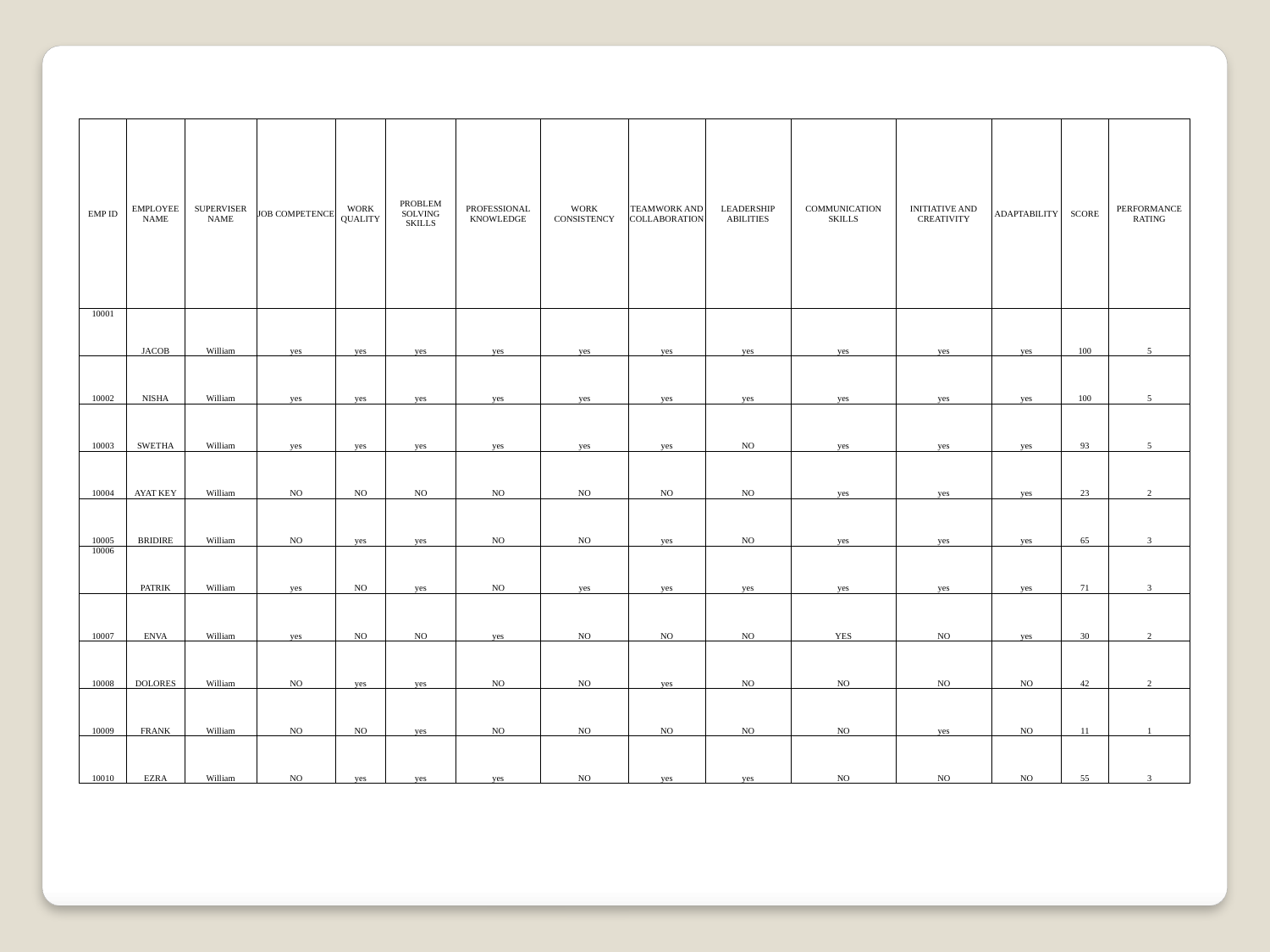

| EMP ID | EMPLOYEE NAME | SUPERVISER NAME | JOB COMPETENCE | WORK QUALITY | PROBLEM SOLVING SKILLS | PROFESSIONAL KNOWLEDGE | WORK CONSISTENCY | TEAMWORK AND COLLABORATION | LEADERSHIP ABILITIES | COMMUNICATION SKILLS | INITIATIVE AND CREATIVITY | ADAPTABILITY | SCORE | PERFORMANCE RATING |
| --- | --- | --- | --- | --- | --- | --- | --- | --- | --- | --- | --- | --- | --- | --- |
| 10001 | JACOB | William | yes | yes | yes | yes | yes | yes | yes | yes | yes | yes | 100 | 5 |
| 10002 | NISHA | William | yes | yes | yes | yes | yes | yes | yes | yes | yes | yes | 100 | 5 |
| 10003 | SWETHA | William | yes | yes | yes | yes | yes | yes | NO | yes | yes | yes | 93 | 5 |
| 10004 | AYAT KEY | William | NO | NO | NO | NO | NO | NO | NO | yes | yes | yes | 23 | 2 |
| 10005 | BRIDIRE | William | NO | yes | yes | NO | NO | yes | NO | yes | yes | yes | 65 | 3 |
| 10006 | PATRIK | William | yes | NO | yes | NO | yes | yes | yes | yes | yes | yes | 71 | 3 |
| 10007 | ENVA | William | yes | NO | NO | yes | NO | NO | NO | YES | NO | yes | 30 | 2 |
| 10008 | DOLORES | William | NO | yes | yes | NO | NO | yes | NO | NO | NO | NO | 42 | 2 |
| 10009 | FRANK | William | NO | NO | yes | NO | NO | NO | NO | NO | yes | NO | 11 | 1 |
| 10010 | EZRA | William | NO | yes | yes | yes | NO | yes | yes | NO | NO | NO | 55 | 3 |